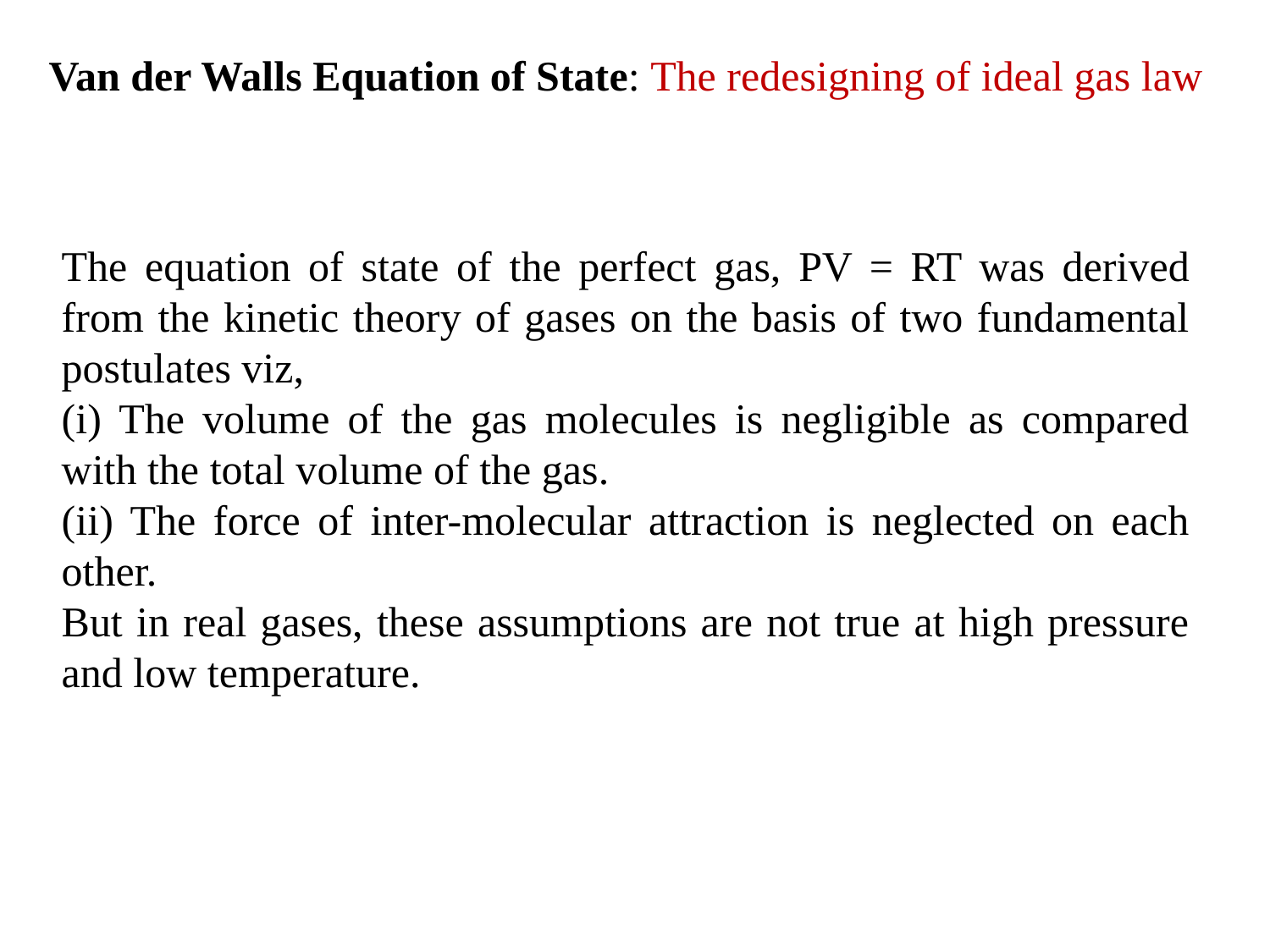

Van der Walls Equation of State: The redesigning of ideal gas law
The equation of state of the perfect gas, PV = RT was derived from the kinetic theory of gases on the basis of two fundamental postulates viz,
(i) The volume of the gas molecules is negligible as compared with the total volume of the gas.
(ii) The force of inter-molecular attraction is neglected on each other.
But in real gases, these assumptions are not true at high pressure and low temperature.